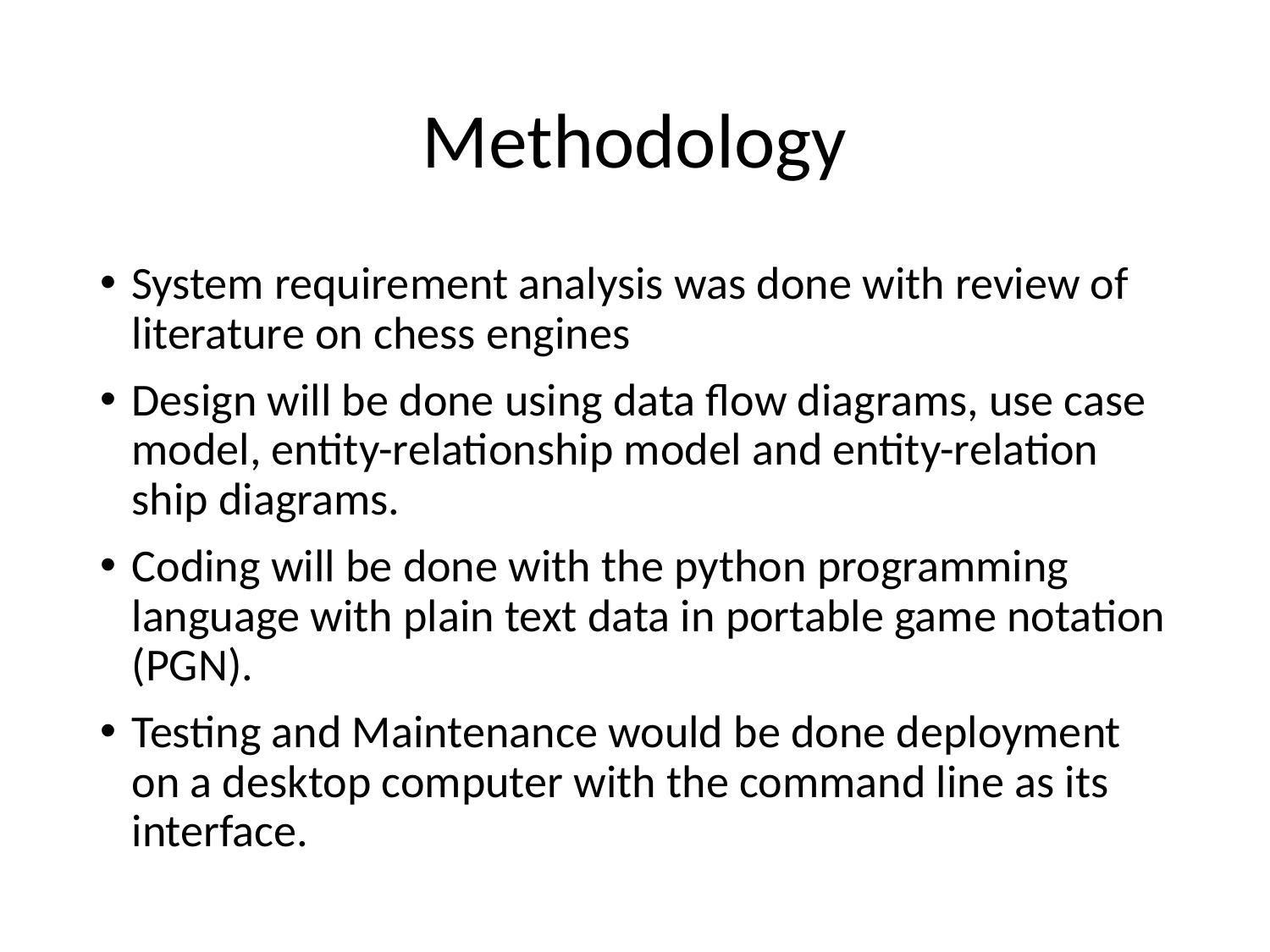

# Methodology
System requirement analysis was done with review of literature on chess engines
Design will be done using data flow diagrams, use case model, entity-relationship model and entity-relation ship diagrams.
Coding will be done with the python programming language with plain text data in portable game notation (PGN).
Testing and Maintenance would be done deployment on a desktop computer with the command line as its interface.